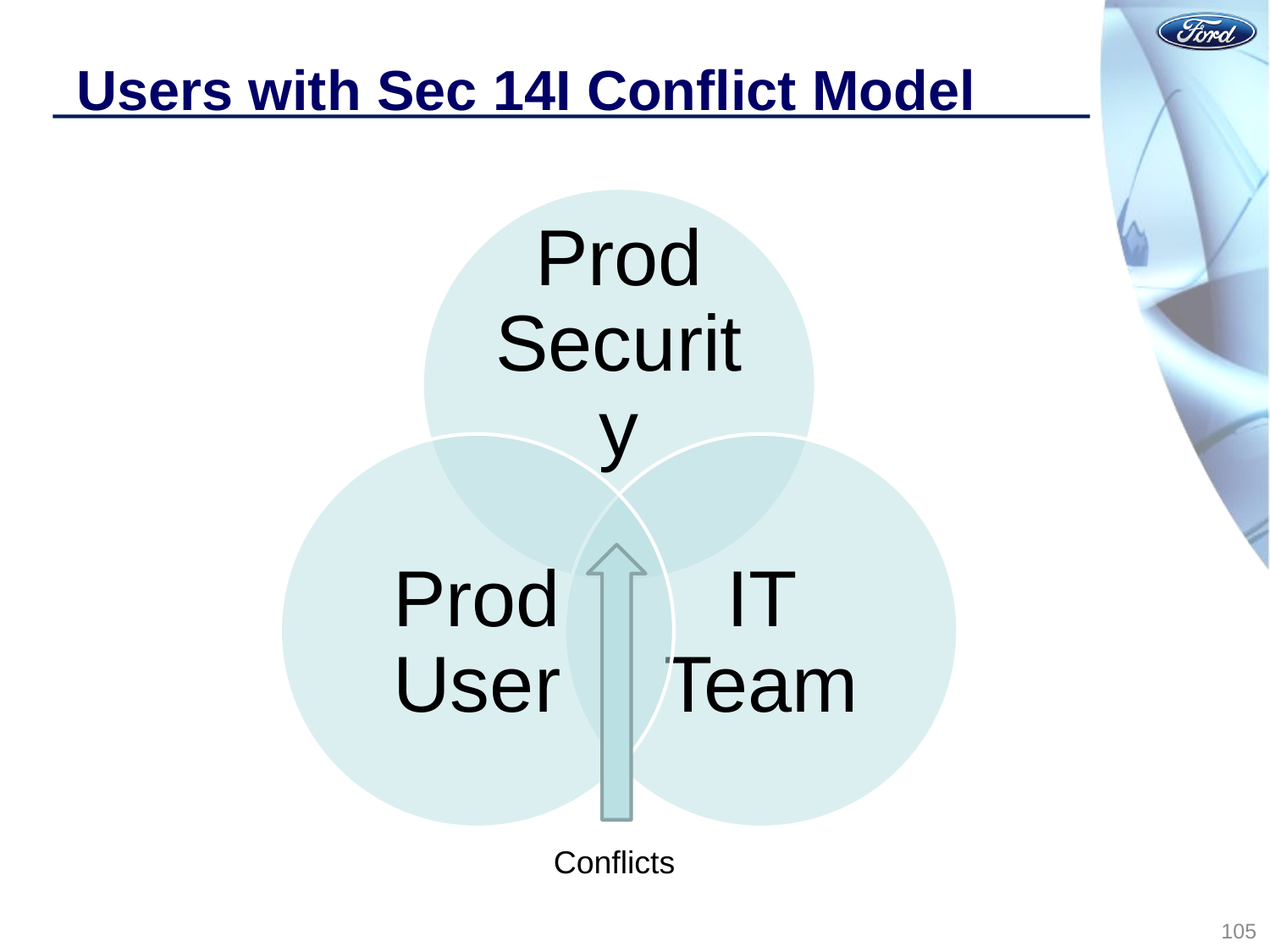

# Users with Sec 14I Conflict Model
Prod Security
IT Team
Prod User

Conflicts
105